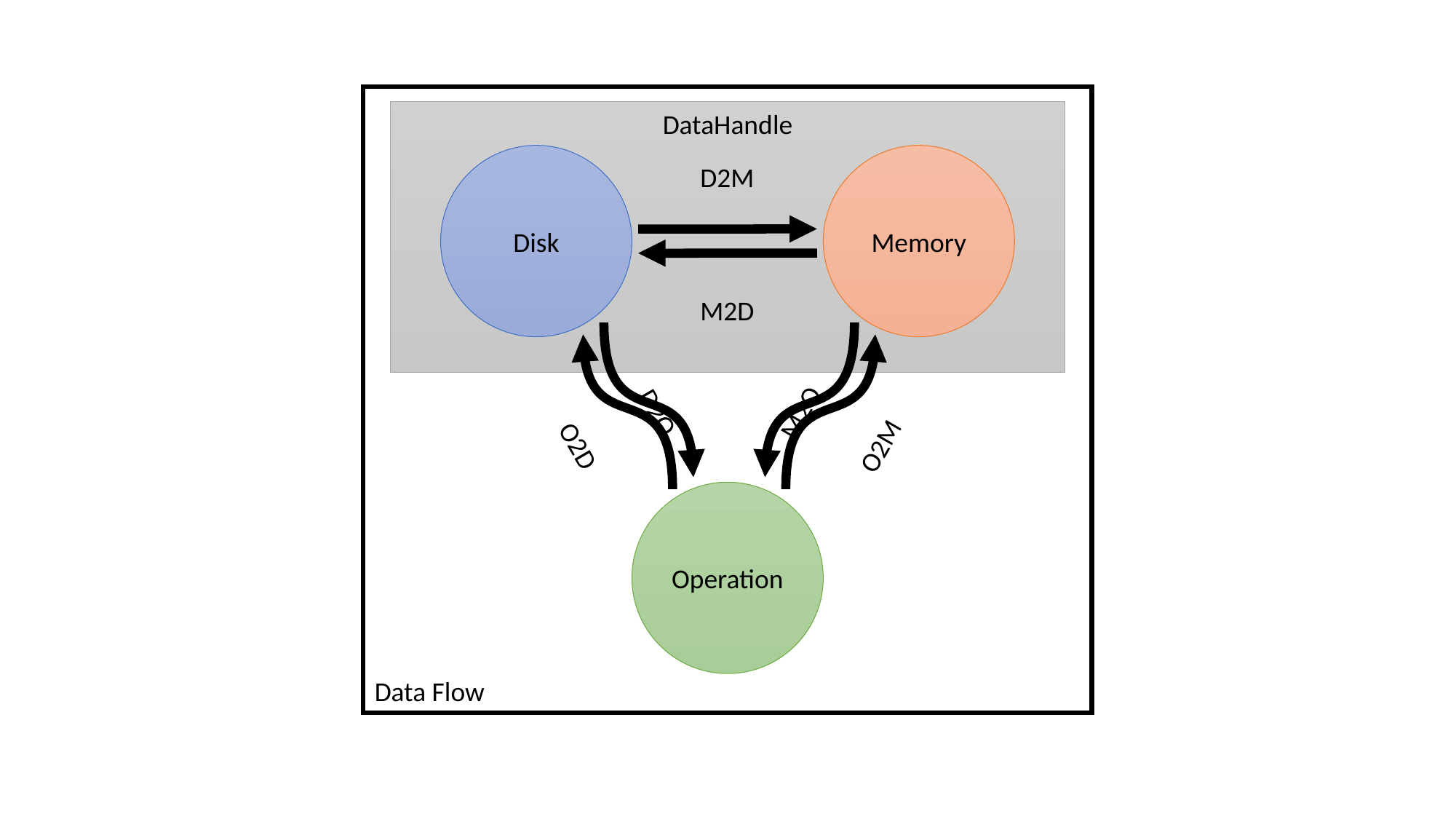

DataHandle
Disk
Memory
D2M
M2D
D2O
M2O
O2D
O2M
Operation
Data Flow